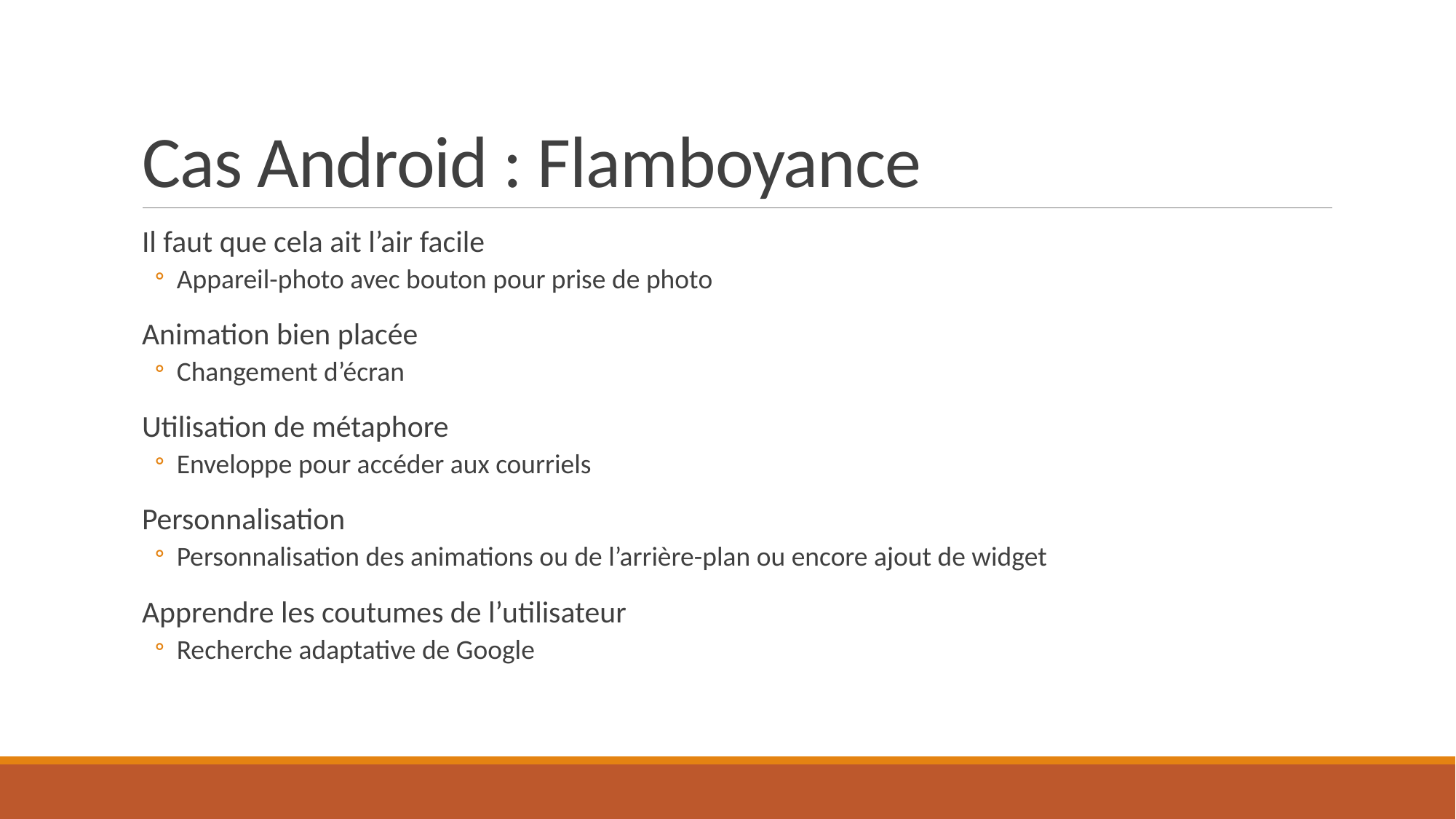

# Cas Android : Flamboyance
Il faut que cela ait l’air facile
Appareil-photo avec bouton pour prise de photo
Animation bien placée
Changement d’écran
Utilisation de métaphore
Enveloppe pour accéder aux courriels
Personnalisation
Personnalisation des animations ou de l’arrière-plan ou encore ajout de widget
Apprendre les coutumes de l’utilisateur
Recherche adaptative de Google